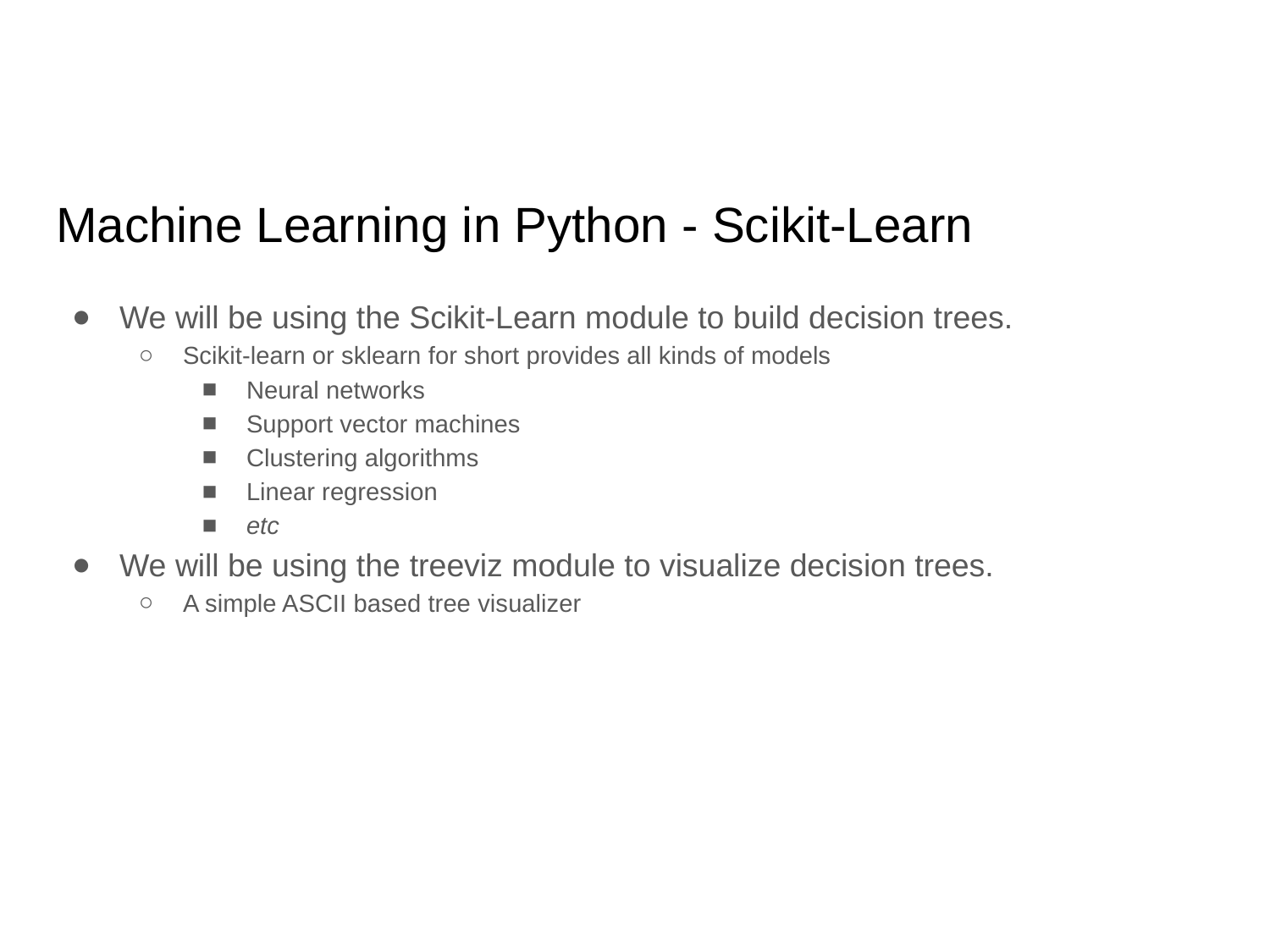

# Machine Learning in Python - Scikit-Learn
We will be using the Scikit-Learn module to build decision trees.
Scikit-learn or sklearn for short provides all kinds of models
Neural networks
Support vector machines
Clustering algorithms
Linear regression
etc
We will be using the treeviz module to visualize decision trees.
A simple ASCII based tree visualizer